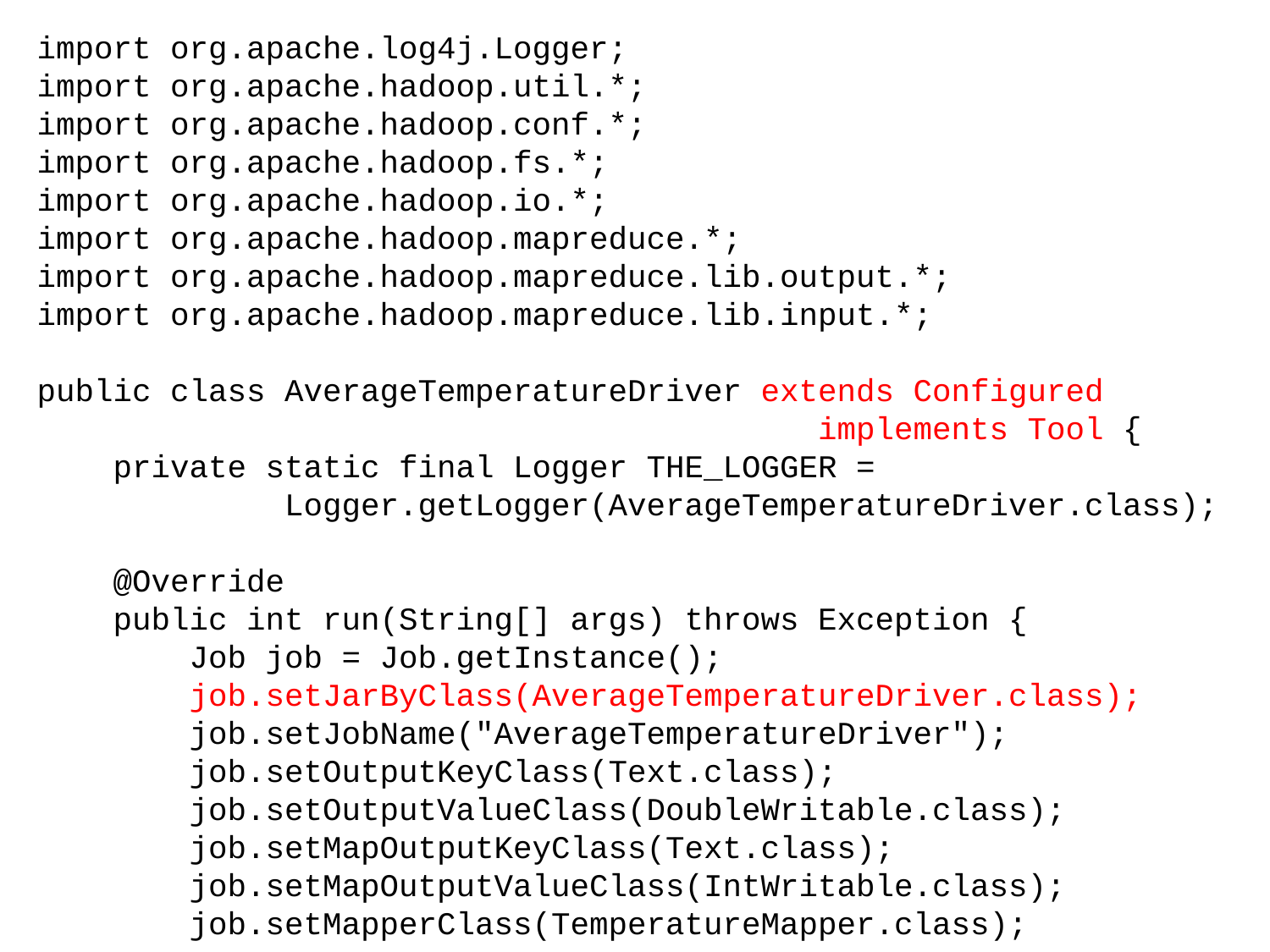

import org.apache.log4j.Logger;
import org.apache.hadoop.util.*;
import org.apache.hadoop.conf.*;
import org.apache.hadoop.fs.*;
import org.apache.hadoop.io.*;
import org.apache.hadoop.mapreduce.*;
import org.apache.hadoop.mapreduce.lib.output.*;
import org.apache.hadoop.mapreduce.lib.input.*;

public class AverageTemperatureDriver extends Configured
                                         implements Tool {
    private static final Logger THE_LOGGER =
             Logger.getLogger(AverageTemperatureDriver.class);

    @Override
    public int run(String[] args) throws Exception {
        Job job = Job.getInstance();
        job.setJarByClass(AverageTemperatureDriver.class);
        job.setJobName("AverageTemperatureDriver");
        job.setOutputKeyClass(Text.class);
        job.setOutputValueClass(DoubleWritable.class);
        job.setMapOutputKeyClass(Text.class);
        job.setMapOutputValueClass(IntWritable.class);
        job.setMapperClass(TemperatureMapper.class);